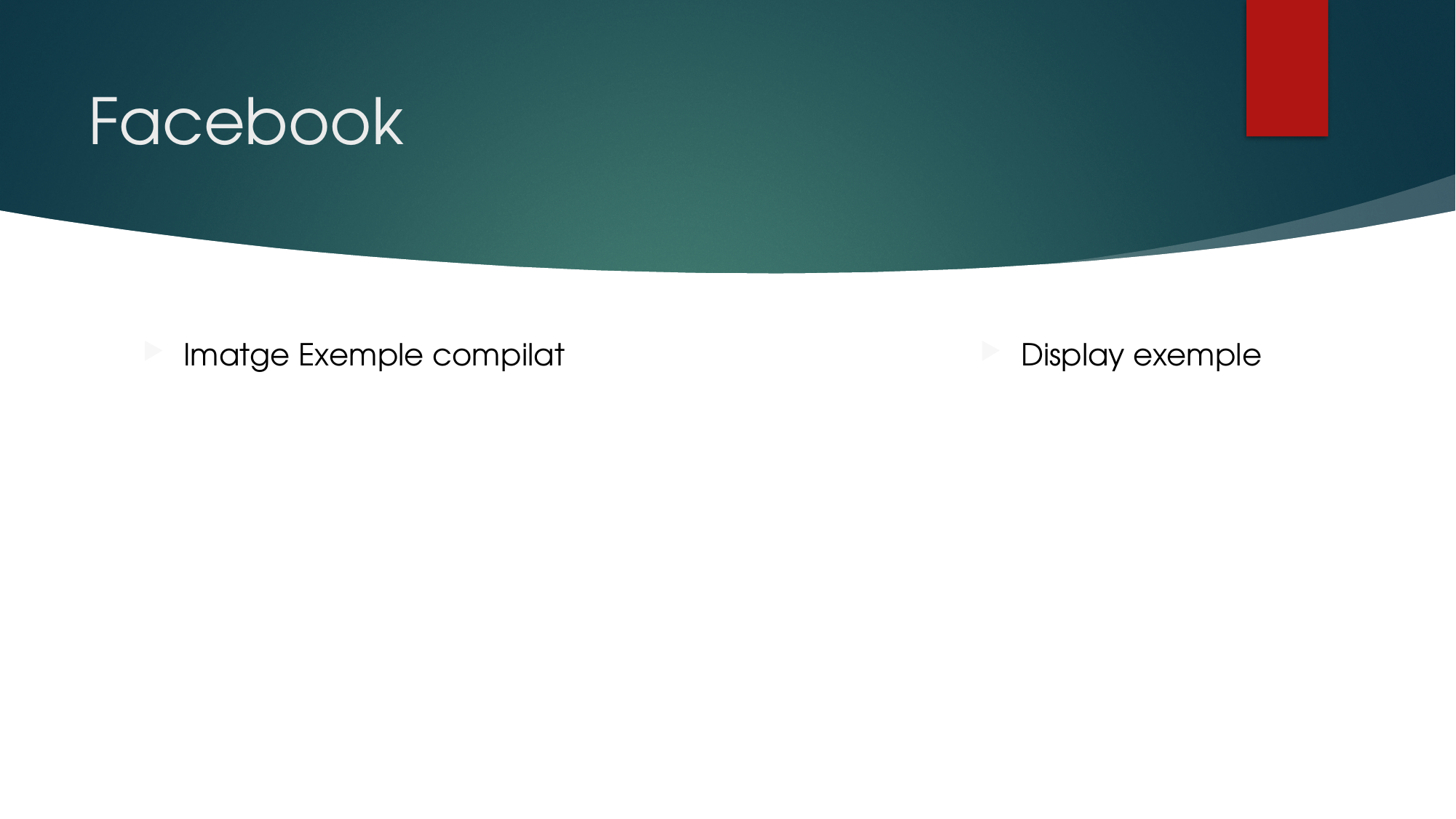

# Facebook

Imatge Exemple compilat
Display exemple